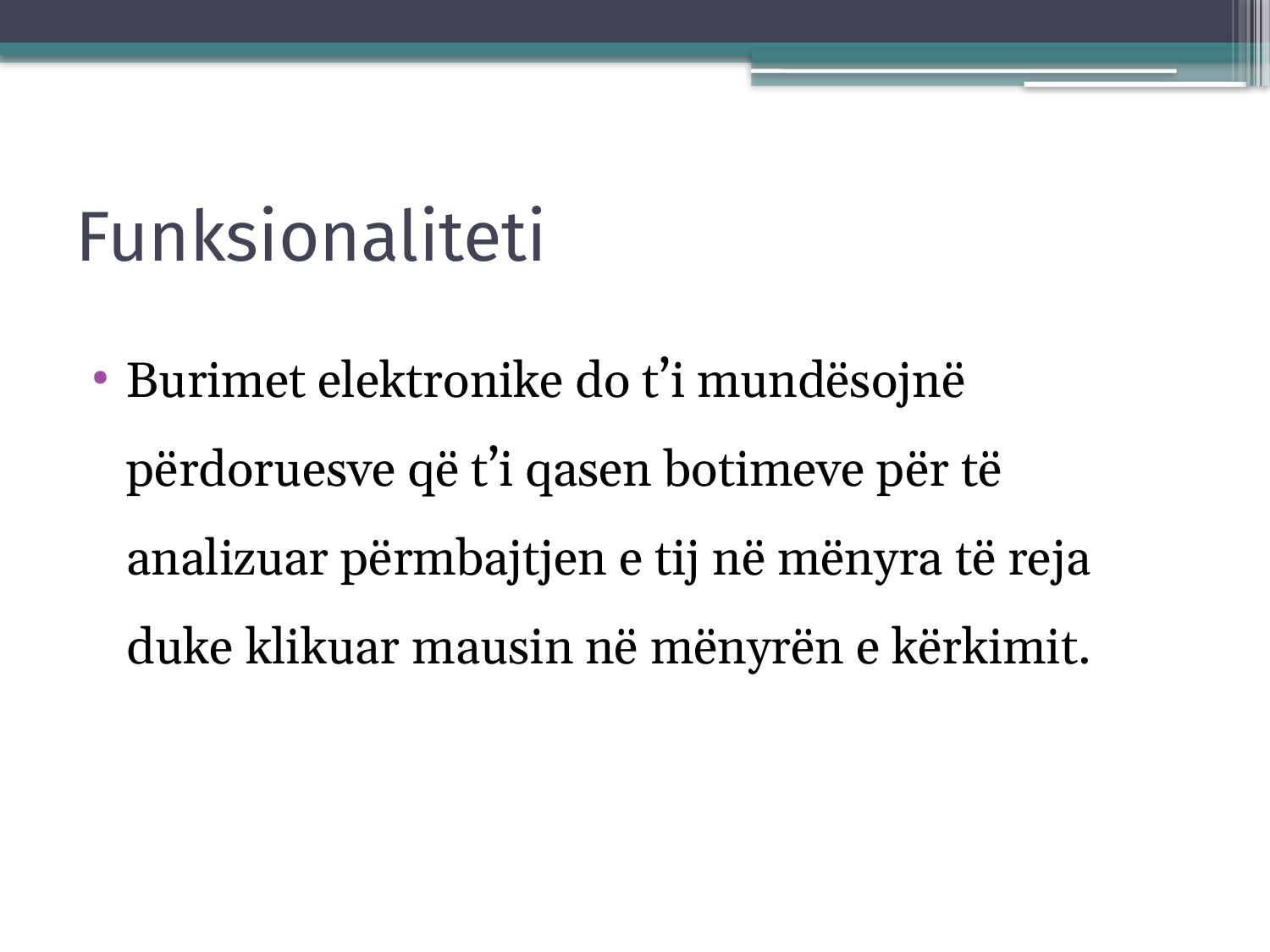

# Funksionaliteti
Burimet elektronike do t’i mundësojnë përdoruesve që t’i qasen botimeve për të analizuar përmbajtjen e tij në mënyra të reja duke klikuar mausin në mënyrën e kërkimit.